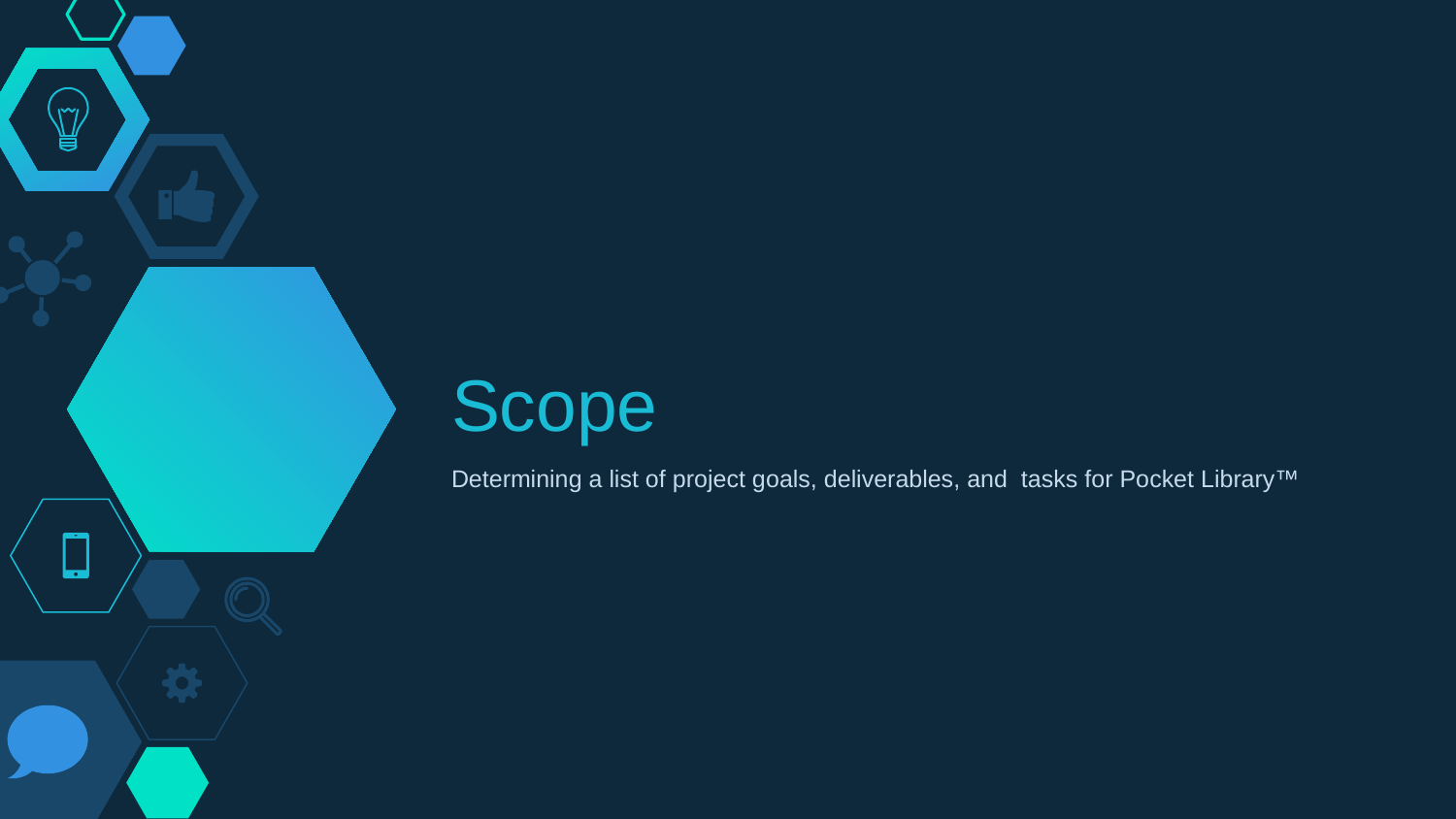

# Scope
Determining a list of project goals, deliverables, and  tasks for Pocket Library™